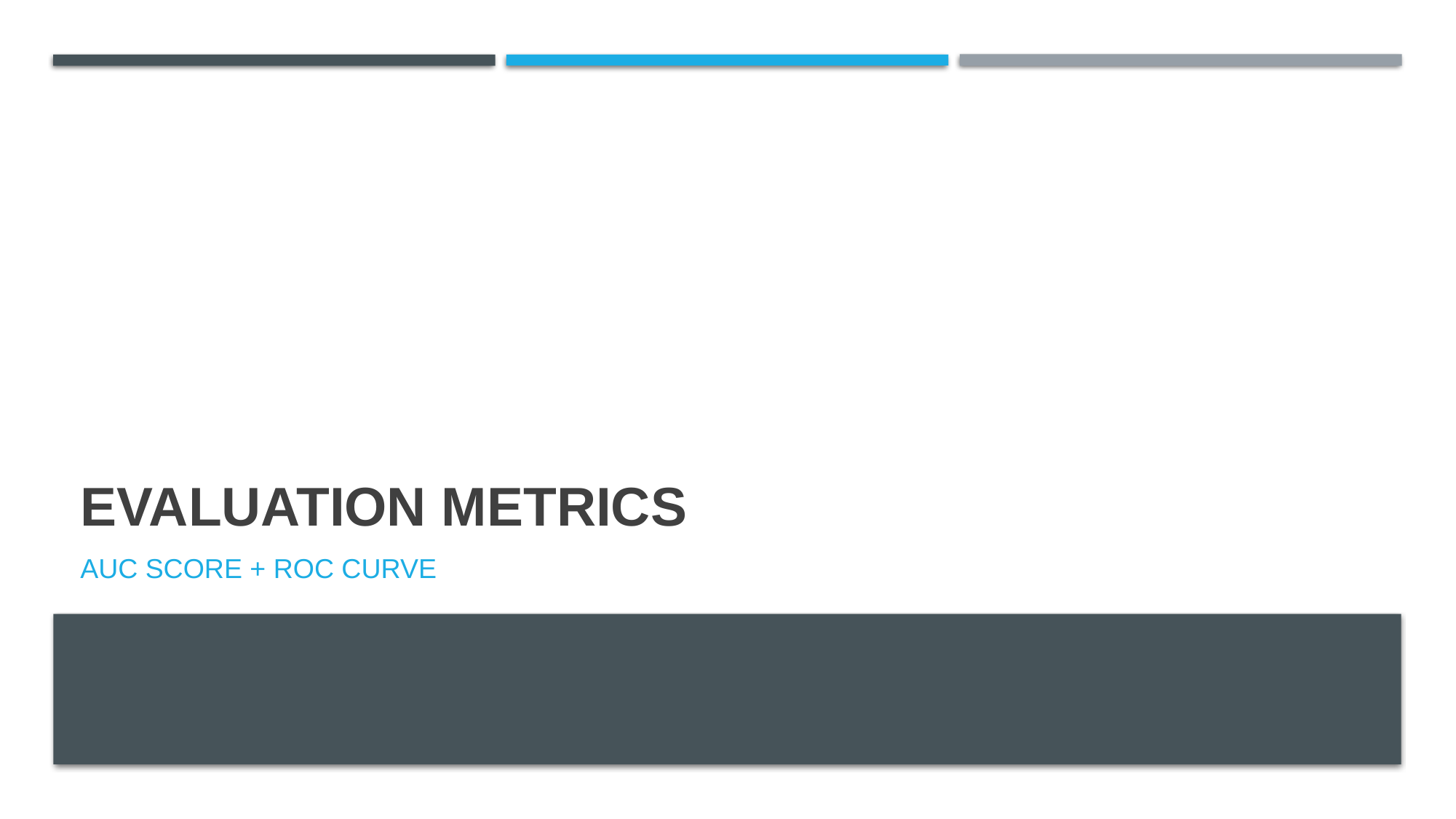

# Evaluation metrics
AUC Score + ROC curve